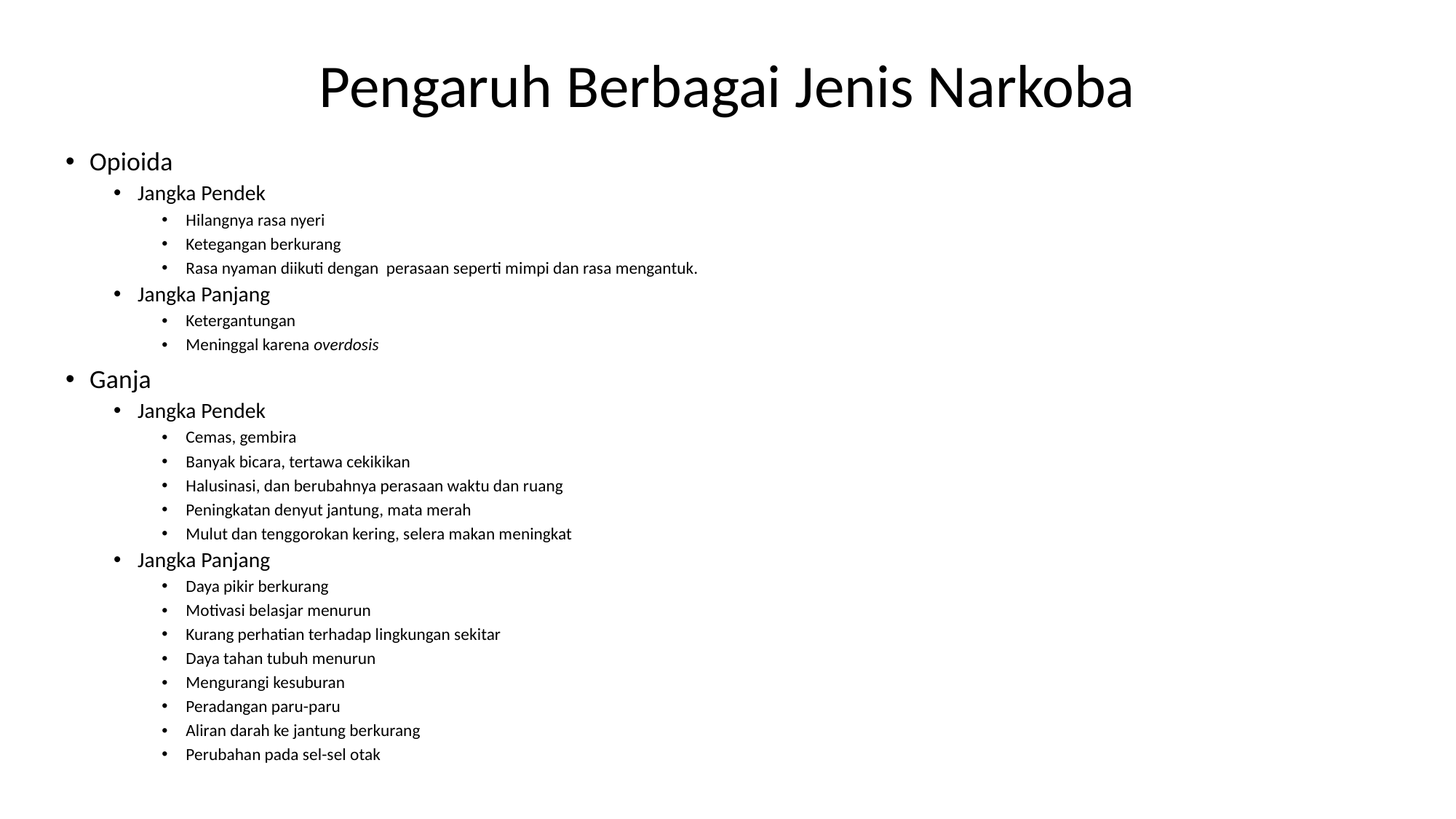

# Pengaruh Berbagai Jenis Narkoba
Opioida
Jangka Pendek
Hilangnya rasa nyeri
Ketegangan berkurang
Rasa nyaman diikuti dengan  perasaan seperti mimpi dan rasa mengantuk.
Jangka Panjang
Ketergantungan
Meninggal karena overdosis
Ganja
Jangka Pendek
Cemas, gembira
Banyak bicara, tertawa cekikikan
Halusinasi, dan berubahnya perasaan waktu dan ruang
Peningkatan denyut jantung, mata merah
Mulut dan tenggorokan kering, selera makan meningkat
Jangka Panjang
Daya pikir berkurang
Motivasi belasjar menurun
Kurang perhatian terhadap lingkungan sekitar
Daya tahan tubuh menurun
Mengurangi kesuburan
Peradangan paru-paru
Aliran darah ke jantung berkurang
Perubahan pada sel-sel otak